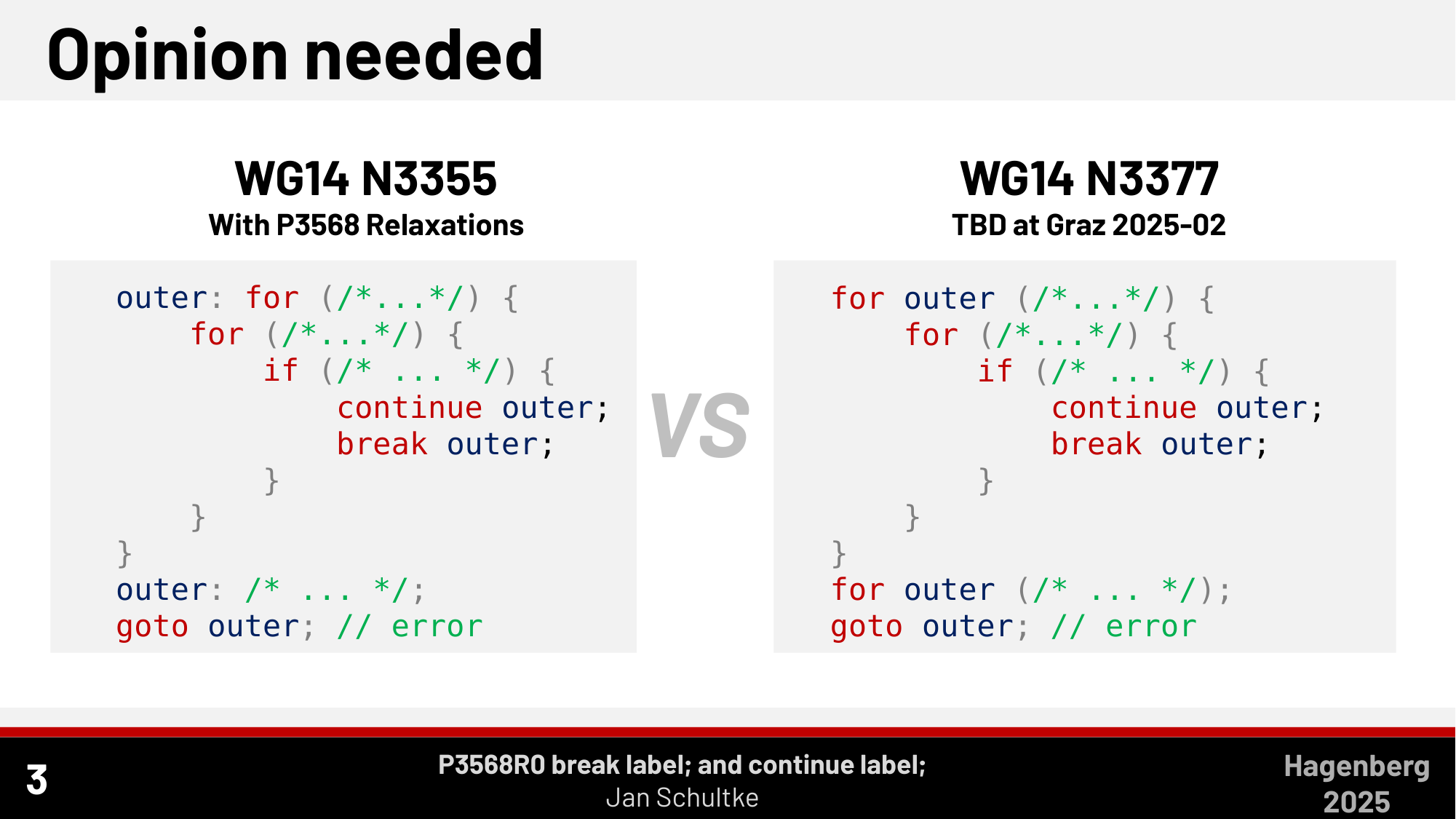

Opinion needed
WG14 N3355
With P3568 Relaxations

outer: for (/*...*/) {
    for (/*...*/) {
        if (/* ... */) {
            continue outer;
            break outer;
        }
    }
}
outer: /* ... */;
goto outer; // error
WG14 N3377
TBD at Graz 2025-02

for outer (/*...*/) {
    for (/*...*/) {
        if (/* ... */) {
            continue outer;
            break outer;
        }
    }
}
for outer (/* ... */);
goto outer; // error

VS

Hagenberg
2025
P3568R0 break label; and continue label;
Jan Schultke
3